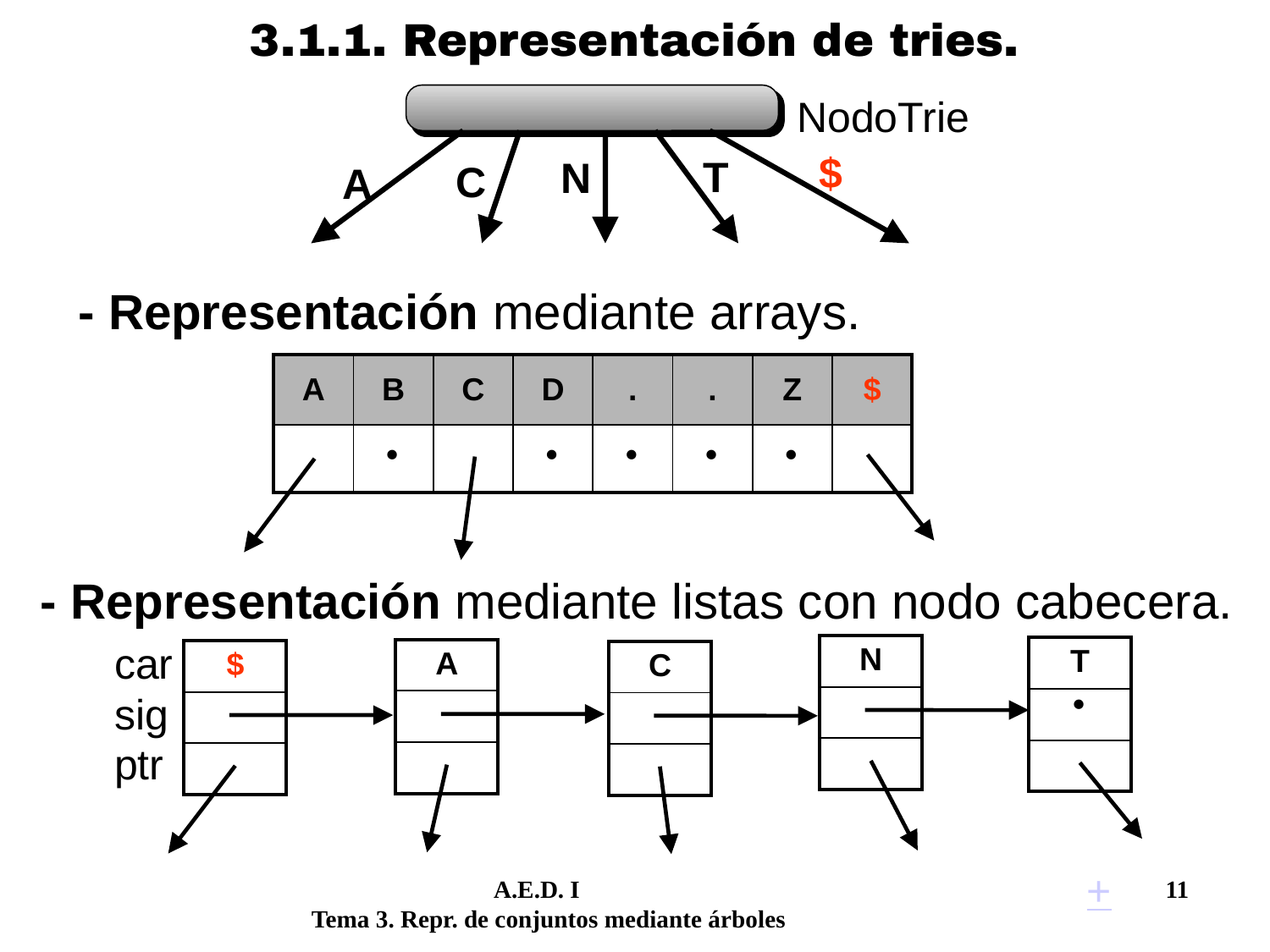

# 3.1.1. Representación de tries.
NodoTrie

$
T
N
C
A
- Representación mediante arrays.
| A | B | C | D | . | . | Z | $ |
| --- | --- | --- | --- | --- | --- | --- | --- |
|  | • |  | • | • | • | • |  |

- Representación mediante listas con nodo cabecera.
car
| N |
| --- |
|  |
|  |
| T |
| --- |
| • |
|  |
| A |
| --- |
|  |
|  |
| $ |
| --- |
|  |
|  |
| C |
| --- |
|  |
|  |
sig

ptr

+
	         A.E.D. I			      	               11
Tema 3. Repr. de conjuntos mediante árboles